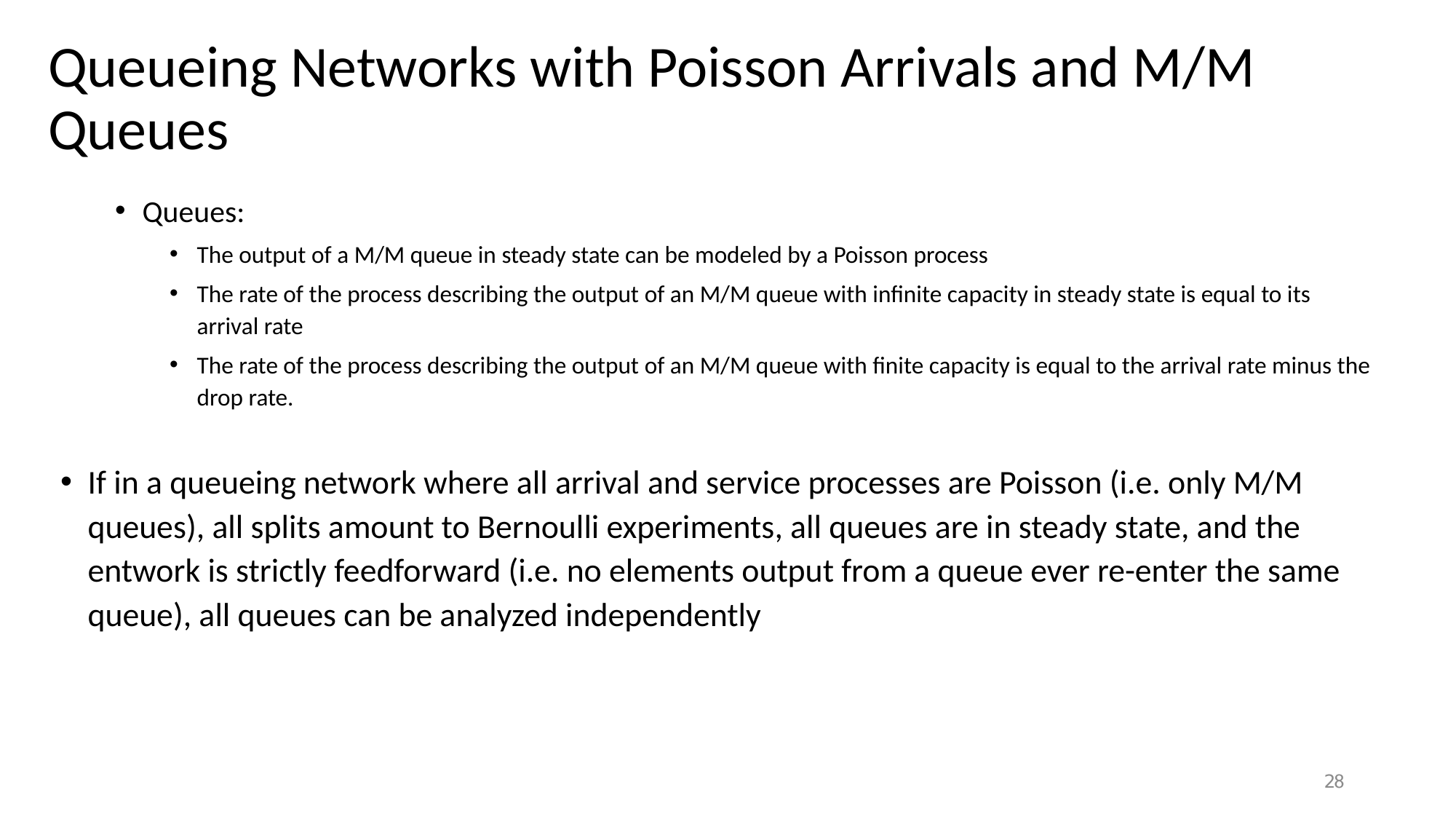

# Queueing Networks with Poisson Arrivals and M/M Queues
Queues:
The output of a M/M queue in steady state can be modeled by a Poisson process
The rate of the process describing the output of an M/M queue with infinite capacity in steady state is equal to its arrival rate
The rate of the process describing the output of an M/M queue with finite capacity is equal to the arrival rate minus the drop rate.

If in a queueing network where all arrival and service processes are Poisson (i.e. only M/M queues), all splits amount to Bernoulli experiments, all queues are in steady state, and the entwork is strictly feedforward (i.e. no elements output from a queue ever re-enter the same queue), all queues can be analyzed independently
28